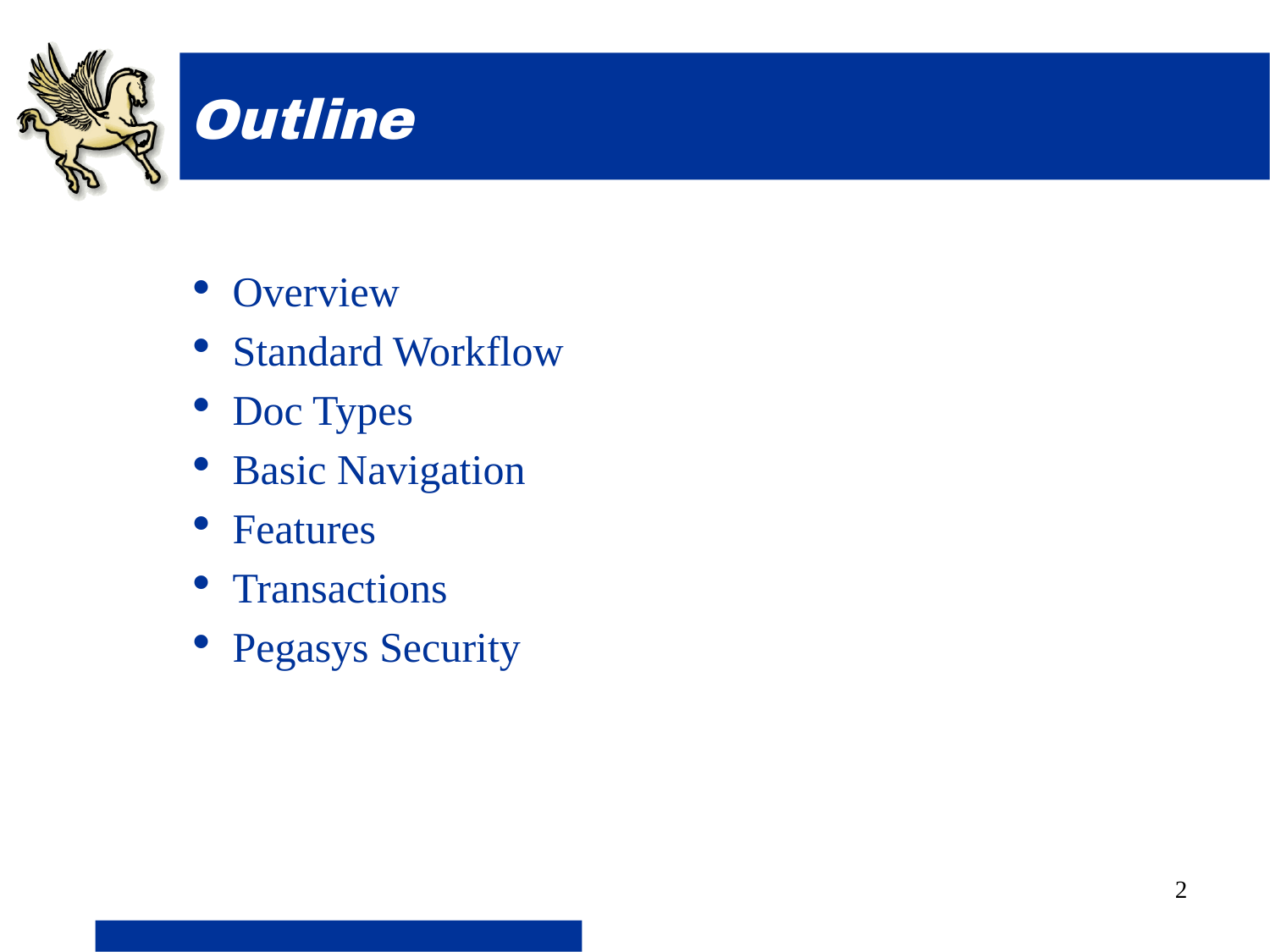

# Outline

Overview
Standard Workflow
Doc Types
Basic Navigation
Features
Transactions
Pegasys Security

2